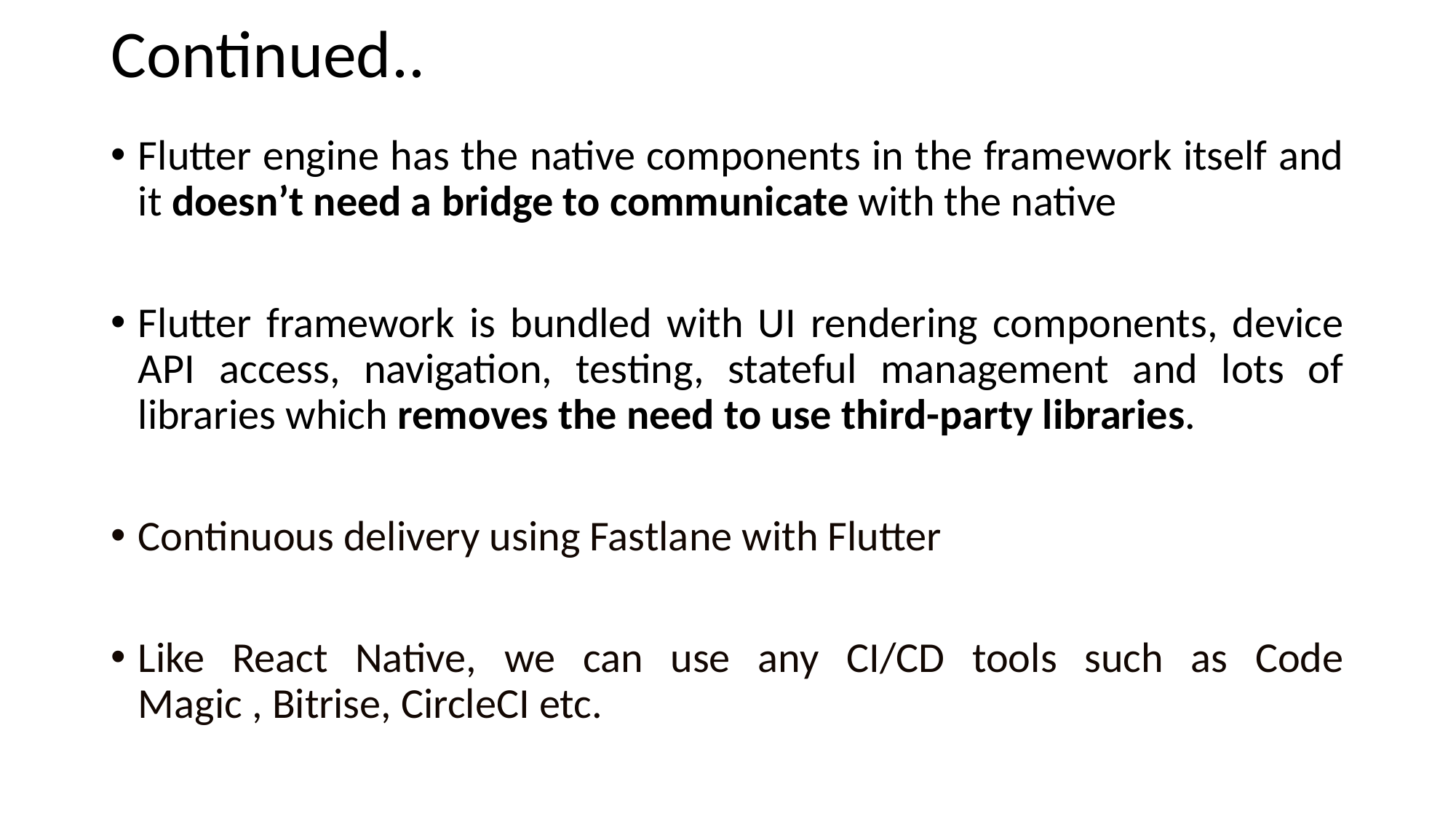

# Continued..
Flutter engine has the native components in the framework itself and it doesn’t need a bridge to communicate with the native

Flutter framework is bundled with UI rendering components, device API access, navigation, testing, stateful management and lots of libraries which removes the need to use third-party libraries.

Continuous delivery using Fastlane with Flutter

Like React Native, we can use any CI/CD tools such as Code Magic , Bitrise, CircleCI etc.